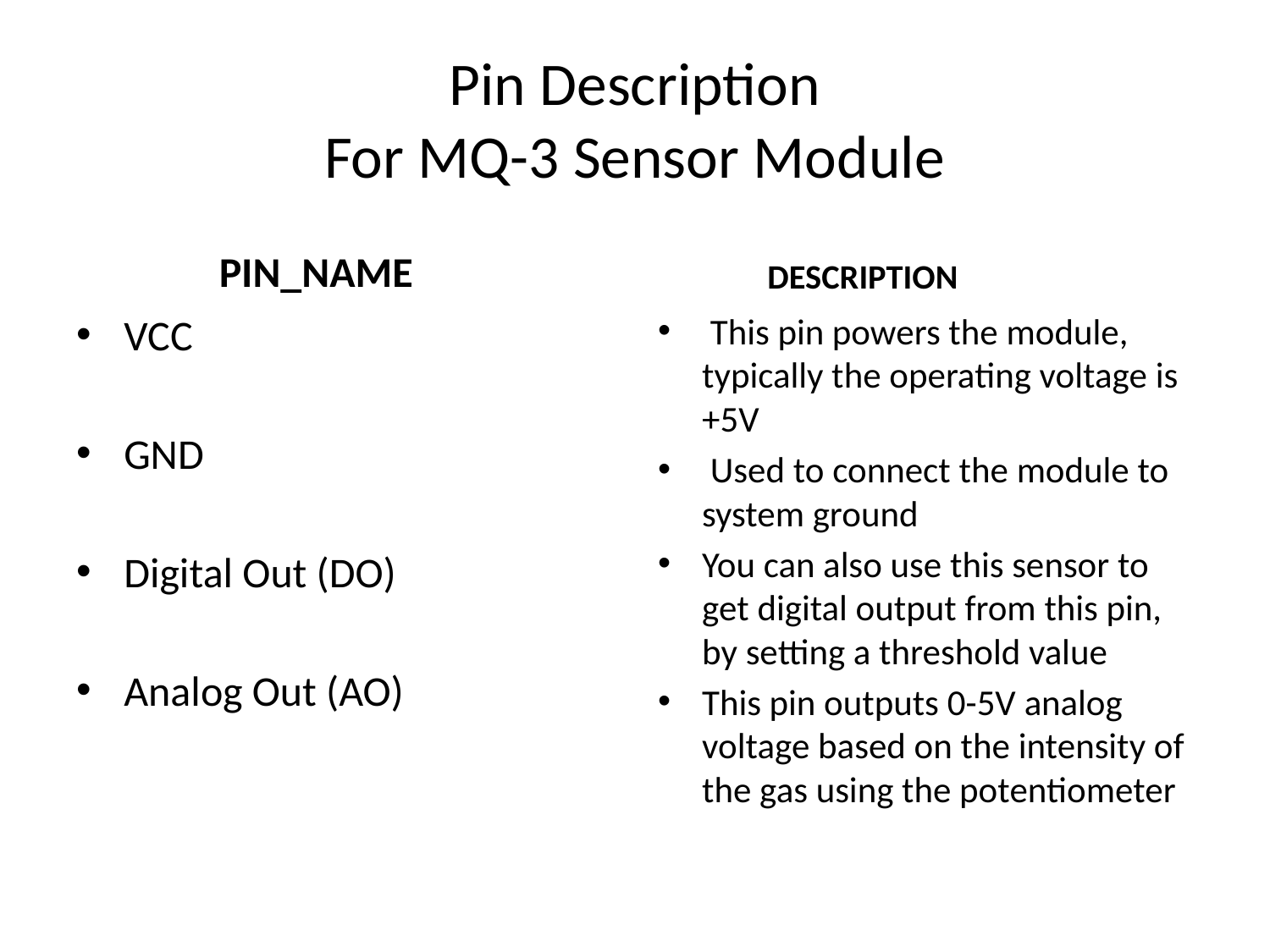

# Pin Description For MQ-3 Sensor Module
               PIN_NAME

              DESCRIPTION
VCC

GND

Digital Out (DO)

Analog Out (AO)
 This pin powers the module, typically the operating voltage is +5V
 Used to connect the module to system ground
You can also use this sensor to get digital output from this pin, by setting a threshold value
This pin outputs 0-5V analog voltage based on the intensity of the gas using the potentiometer